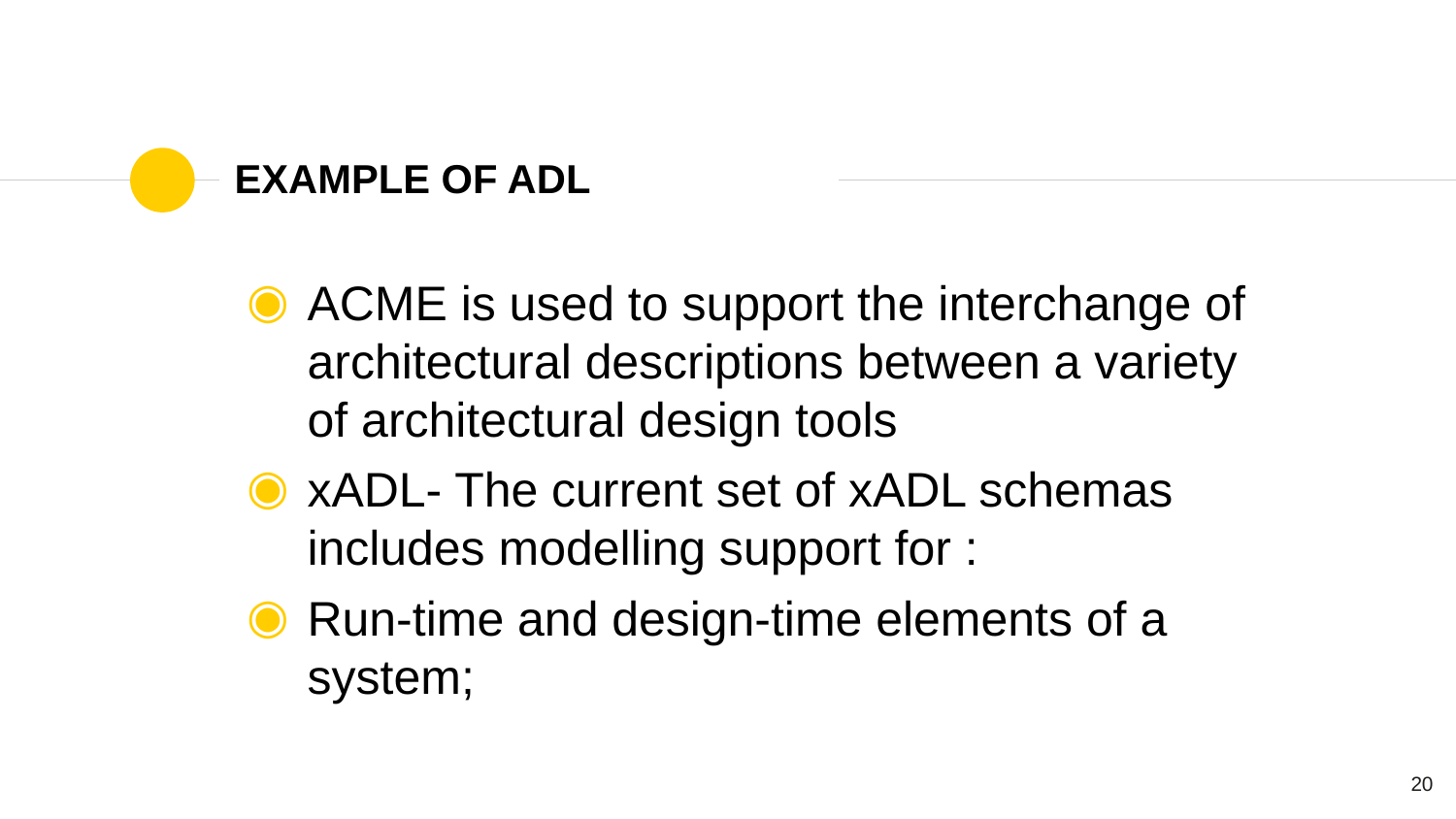

# EXAMPLE OF ADL
ACME is used to support the interchange of architectural descriptions between a variety of architectural design tools
xADL- The current set of xADL schemas includes modelling support for :
Run-time and design-time elements of a system;
20